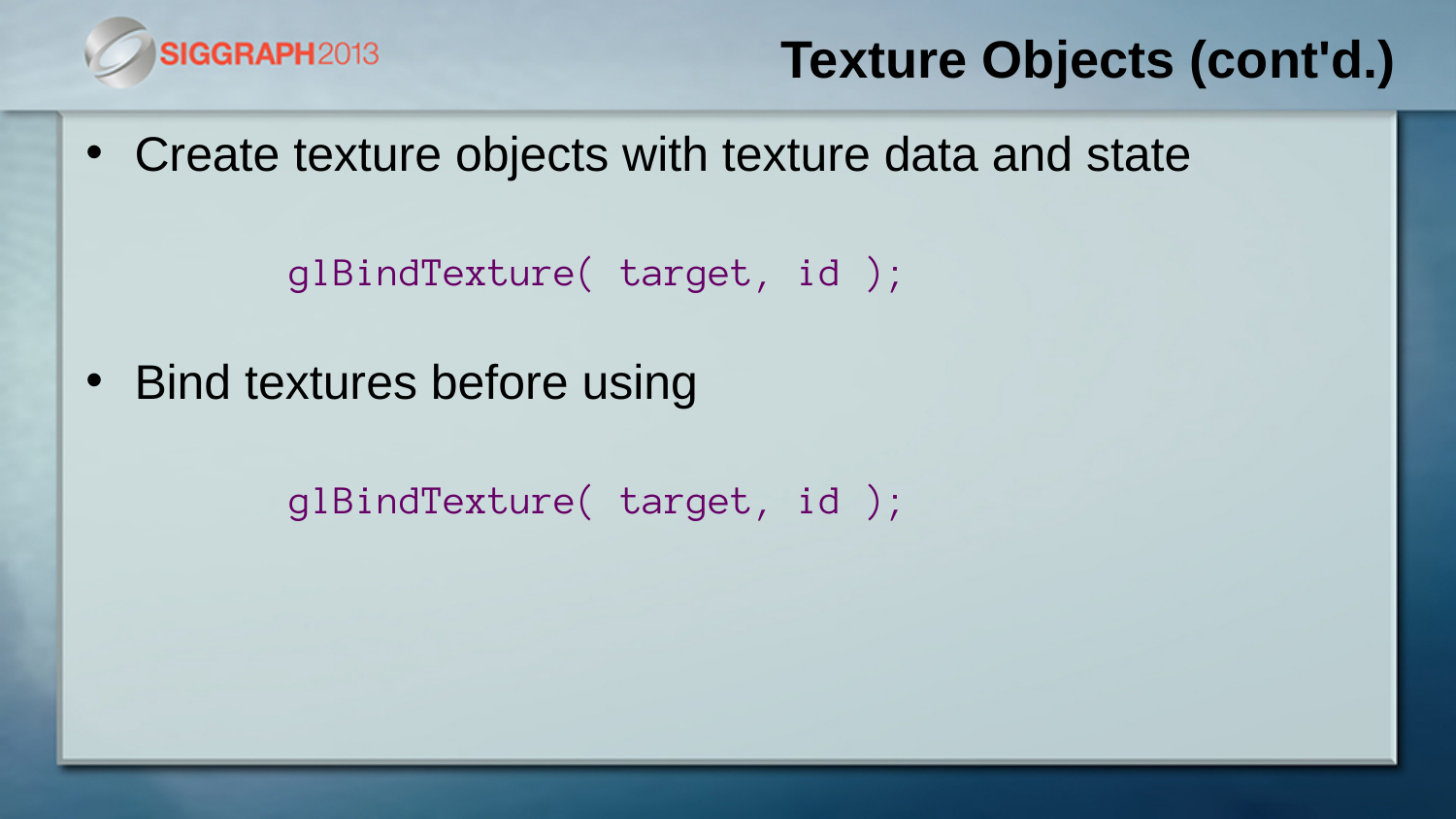

# Texture Objects (cont'd.)
Create texture objects with texture data and state
	glBindTexture( target, id );
Bind textures before using
	glBindTexture( target, id );